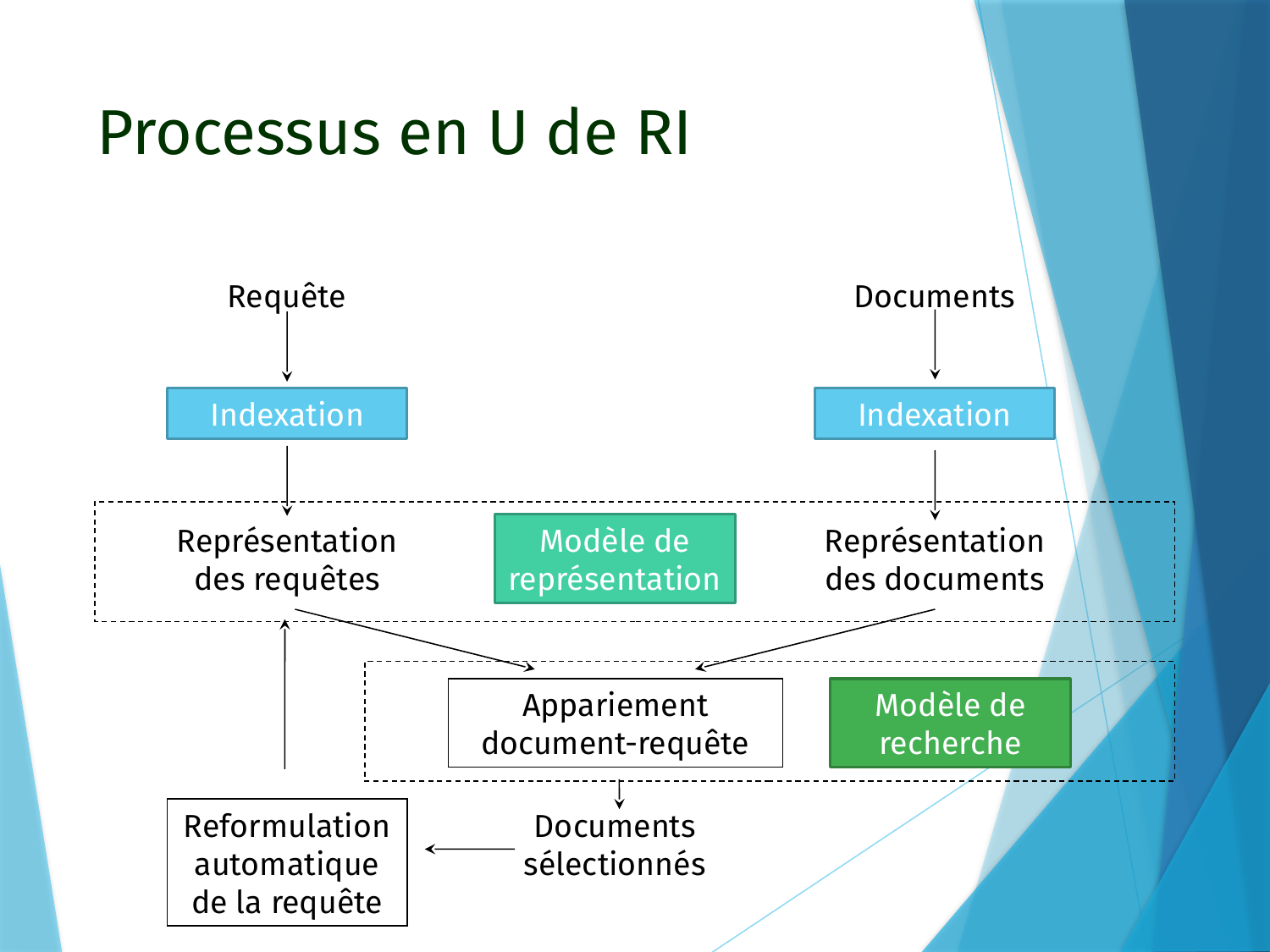

# Processus en U de RI
Requête
Documents

Indexation
Indexation

Représentation des requêtes
Modèle de représentation
Représentation des documents

Appariement document-requête
Modèle de recherche

Reformulation automatique de la requête
Documents sélectionnés